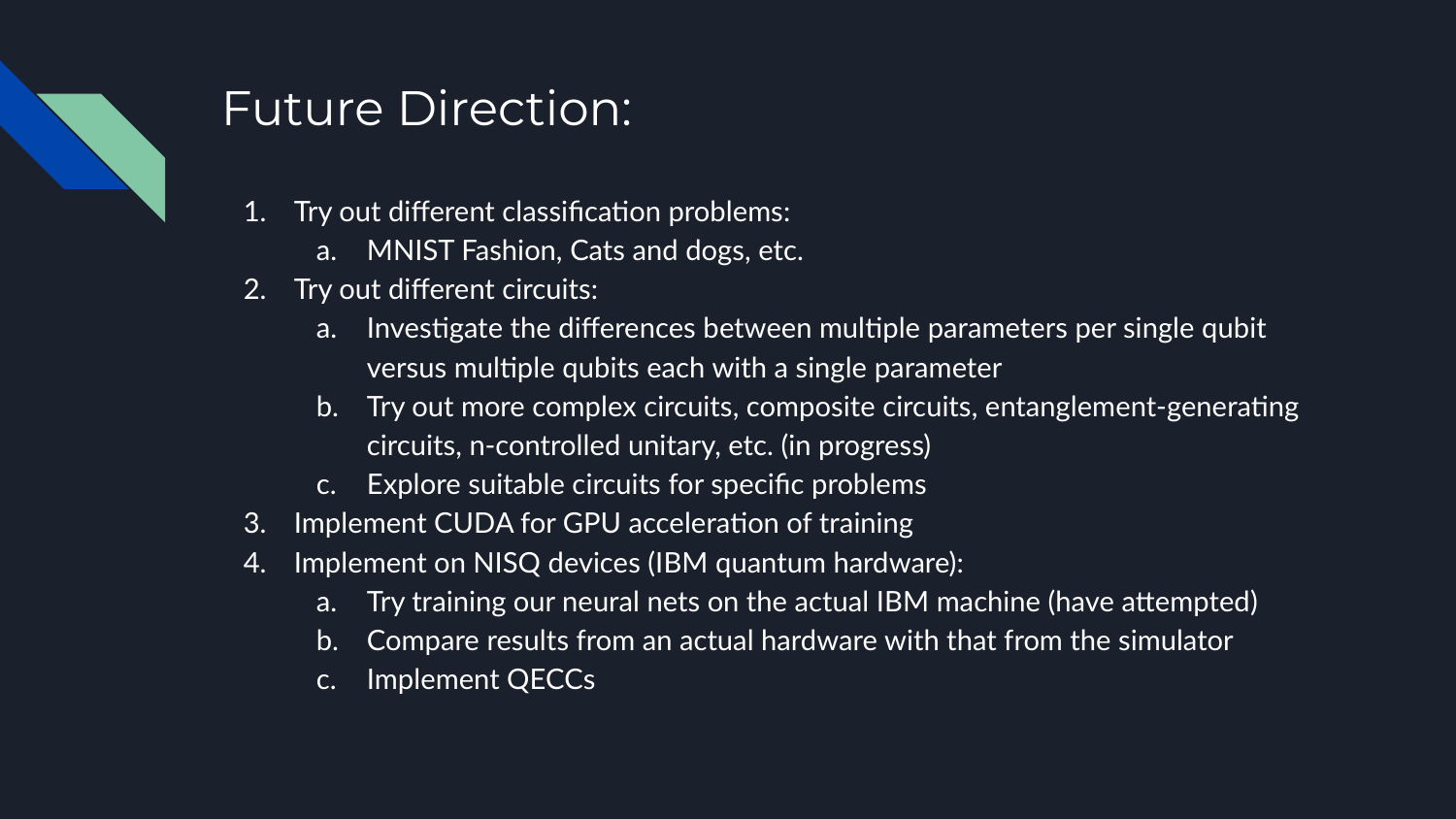

# Future Direction:
Try out different classification problems:
MNIST Fashion, Cats and dogs, etc.
Try out different circuits:
Investigate the differences between multiple parameters per single qubit versus multiple qubits each with a single parameter
Try out more complex circuits, composite circuits, entanglement-generating circuits, n-controlled unitary, etc. (in progress)
Explore suitable circuits for specific problems
Implement CUDA for GPU acceleration of training
Implement on NISQ devices (IBM quantum hardware):
Try training our neural nets on the actual IBM machine (have attempted)
Compare results from an actual hardware with that from the simulator
Implement QECCs